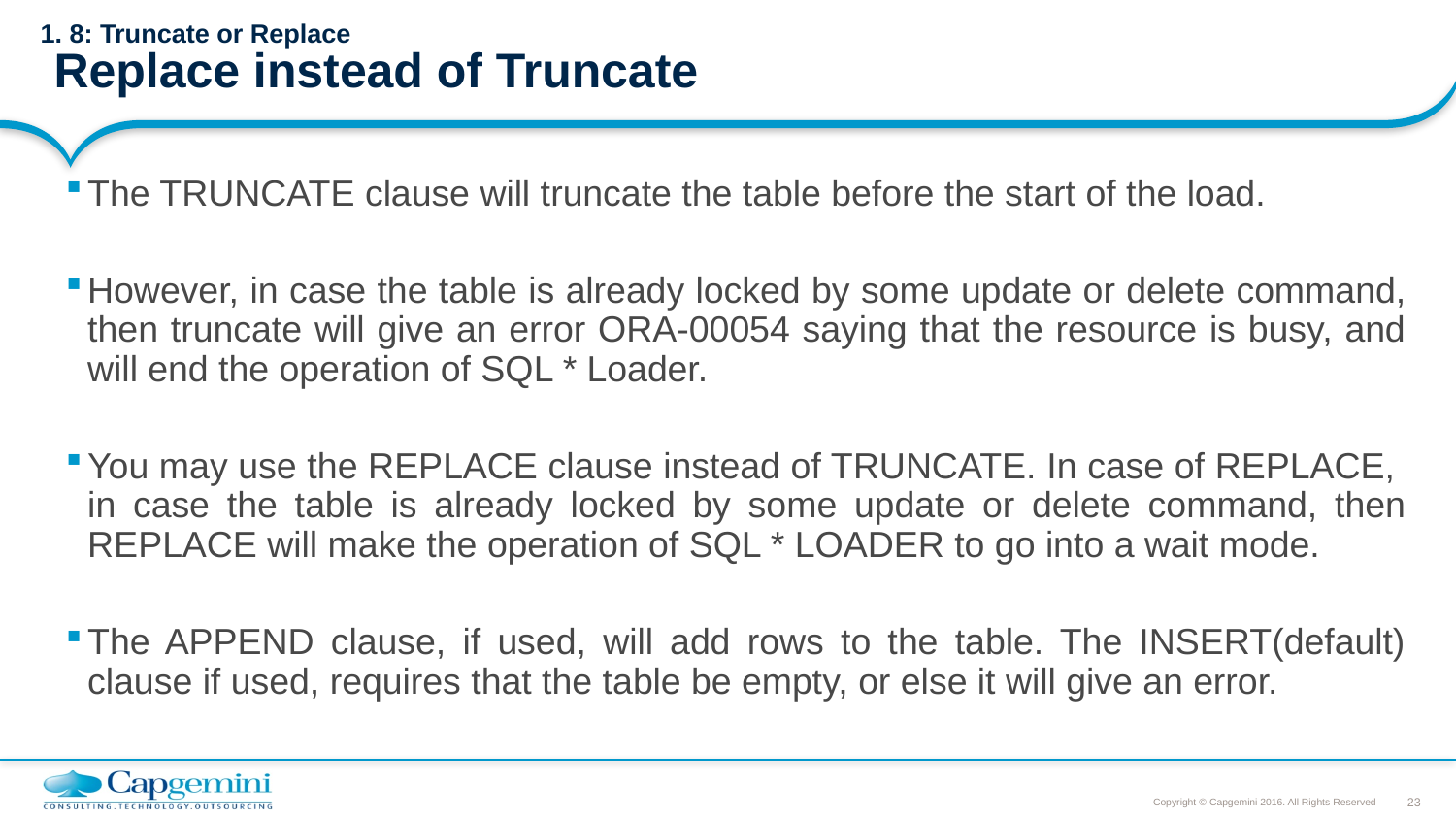

# 1. 8: Truncate or Replace Replace instead of Truncate
The TRUNCATE clause will truncate the table before the start of the load.

However, in case the table is already locked by some update or delete command, then truncate will give an error ORA-00054 saying that the resource is busy, and will end the operation of SQL * Loader.

You may use the REPLACE clause instead of TRUNCATE. In case of REPLACE,  in case the table is already locked by some update or delete command, then REPLACE will make the operation of SQL * LOADER to go into a wait mode.

The APPEND clause, if used, will add rows to the table. The INSERT(default) clause if used, requires that the table be empty, or else it will give an error.